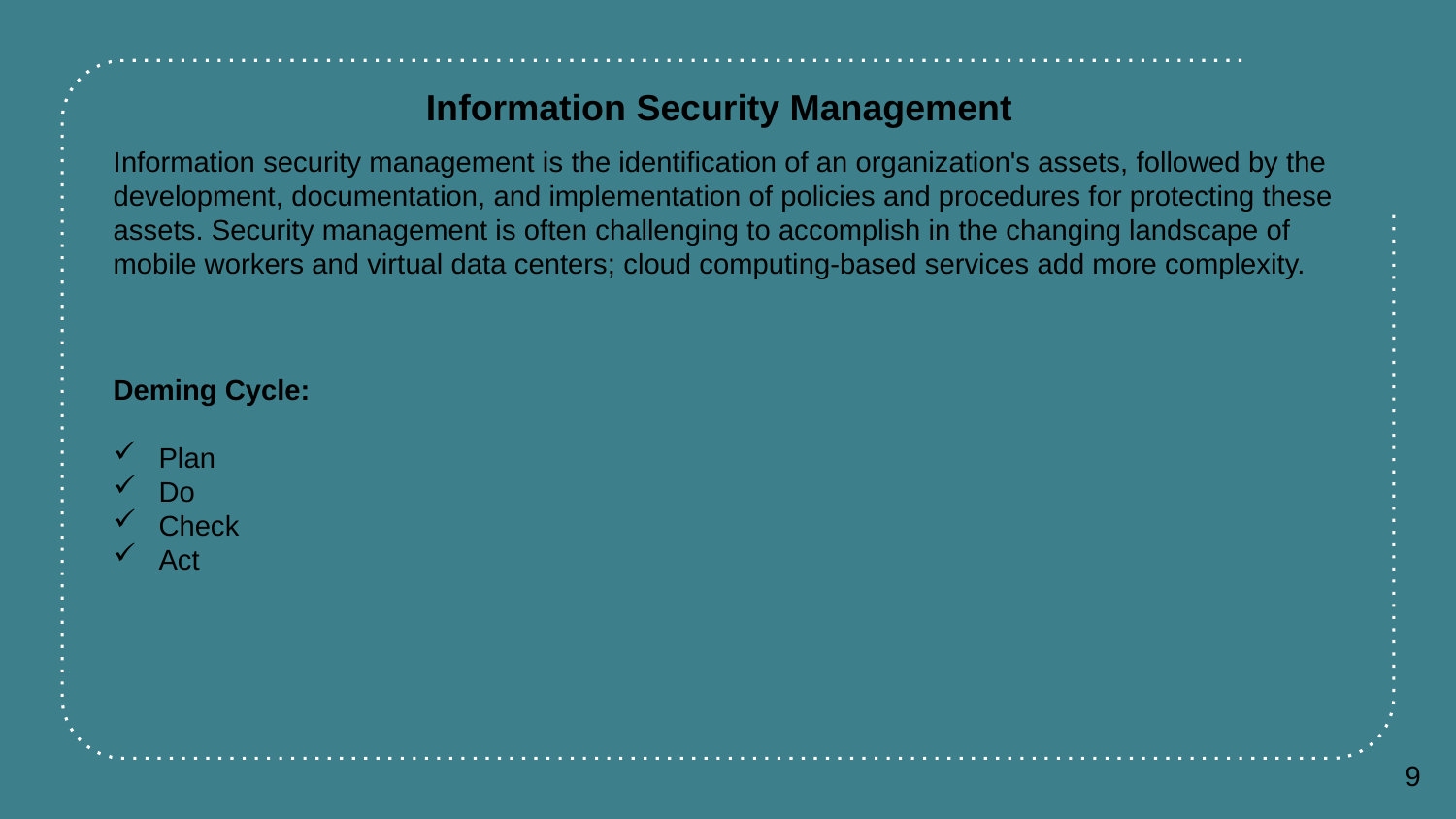

Information Security Management
Information security management is the identification of an organization's assets, followed by the development, documentation, and implementation of policies and procedures for protecting these assets. Security management is often challenging to accomplish in the changing landscape of mobile workers and virtual data centers; cloud computing-based services add more complexity.
Deming Cycle:

Plan
Do
Check
Act
9